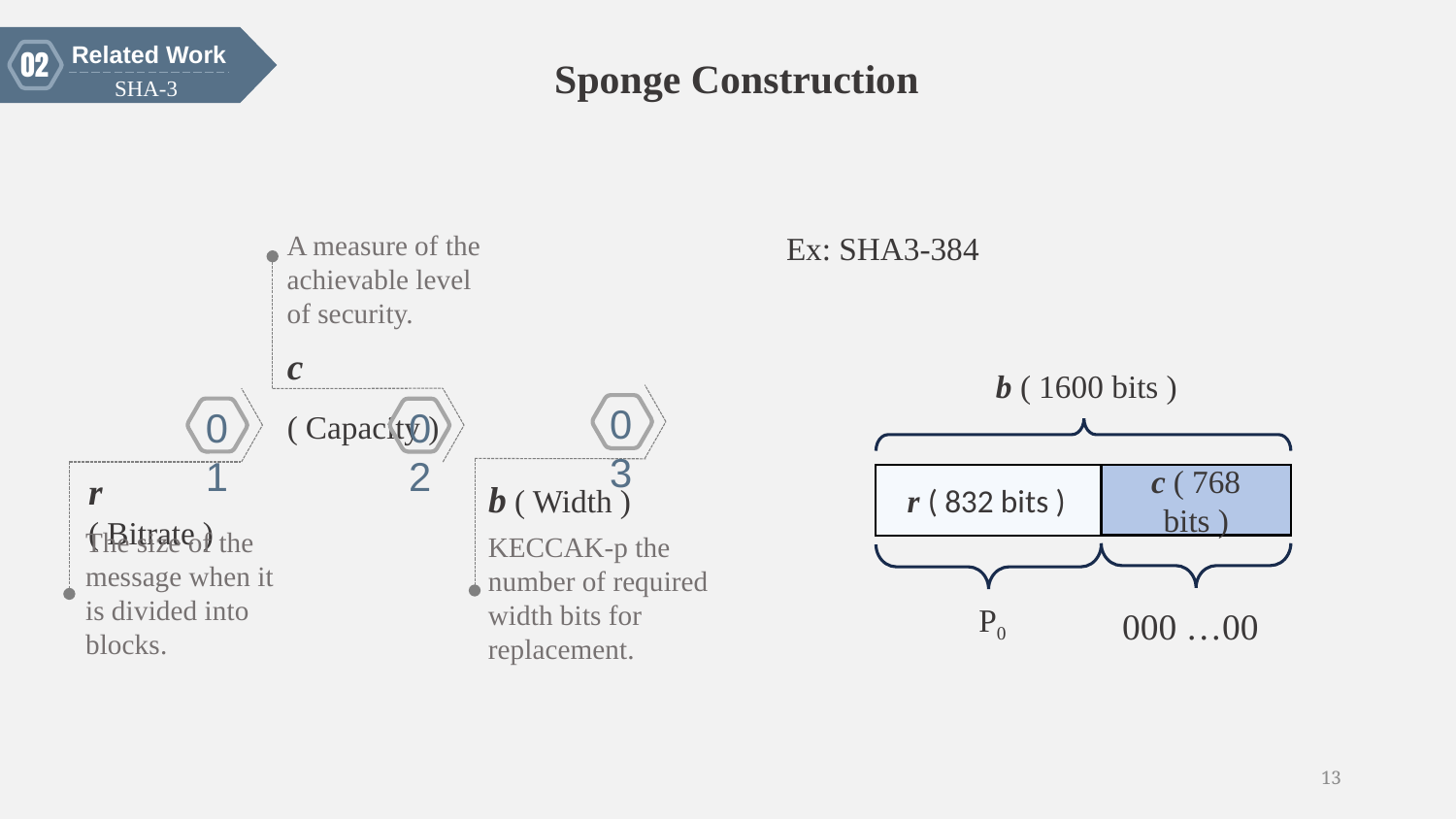

Related Work

02
SHA-3
 Sponge Construction
A measure of the achievable level of security.
Ex: SHA3-384
c ( Capacity )

b ( 1600 bits )

r ( 832 bits )       c ( 768 bits )
P0
000 …00
03

01

02

b ( Width )
r ( Bitrate )
c ( 768 bits )
The size of the message when it is divided into blocks.
KECCAK-p the number of required width bits for replacement.
13